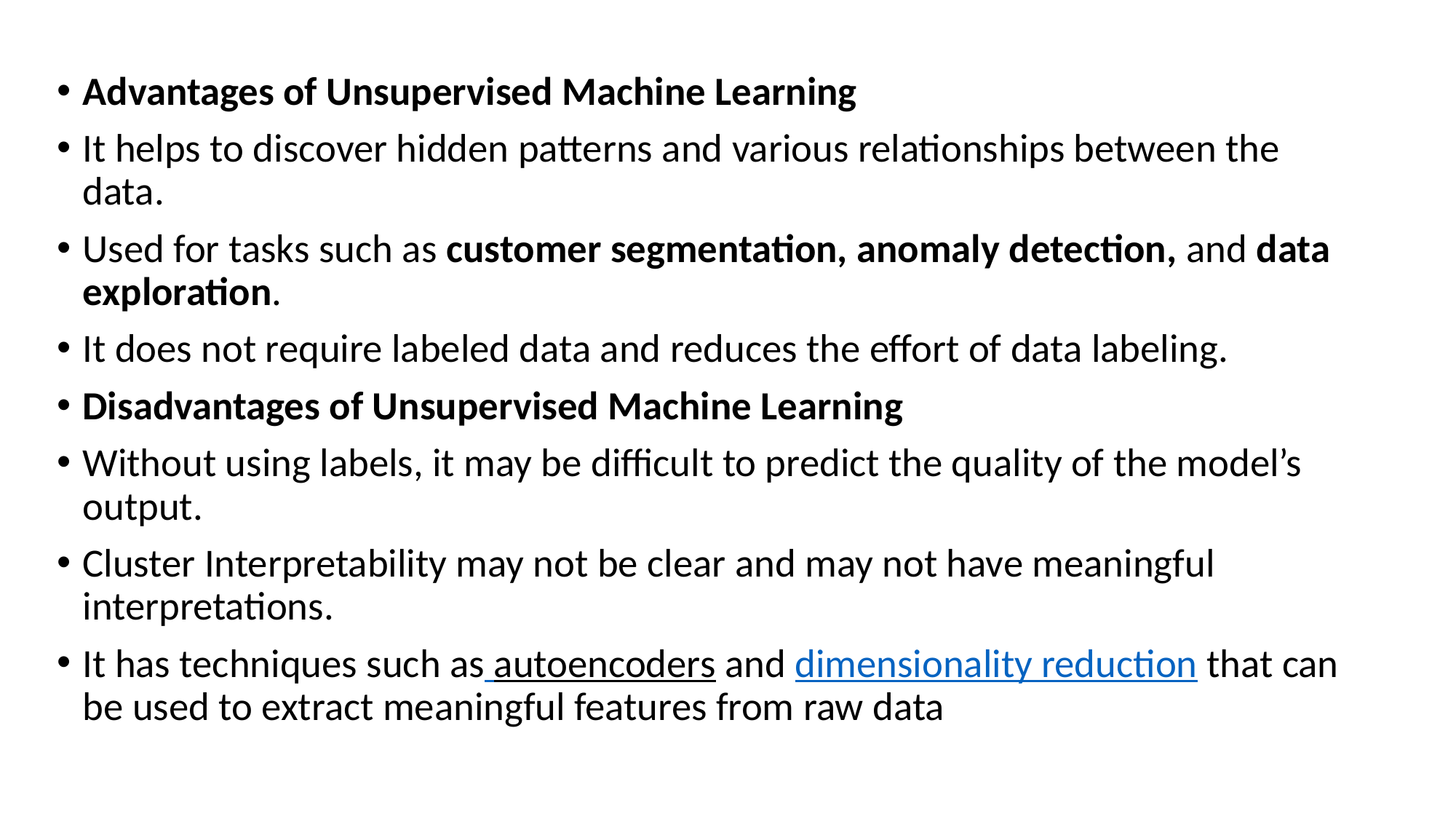

#
Advantages of Unsupervised Machine Learning
It helps to discover hidden patterns and various relationships between the data.
Used for tasks such as customer segmentation, anomaly detection, and data exploration.
It does not require labeled data and reduces the effort of data labeling.
Disadvantages of Unsupervised Machine Learning
Without using labels, it may be difficult to predict the quality of the model’s output.
Cluster Interpretability may not be clear and may not have meaningful interpretations.
It has techniques such as autoencoders and dimensionality reduction that can be used to extract meaningful features from raw data